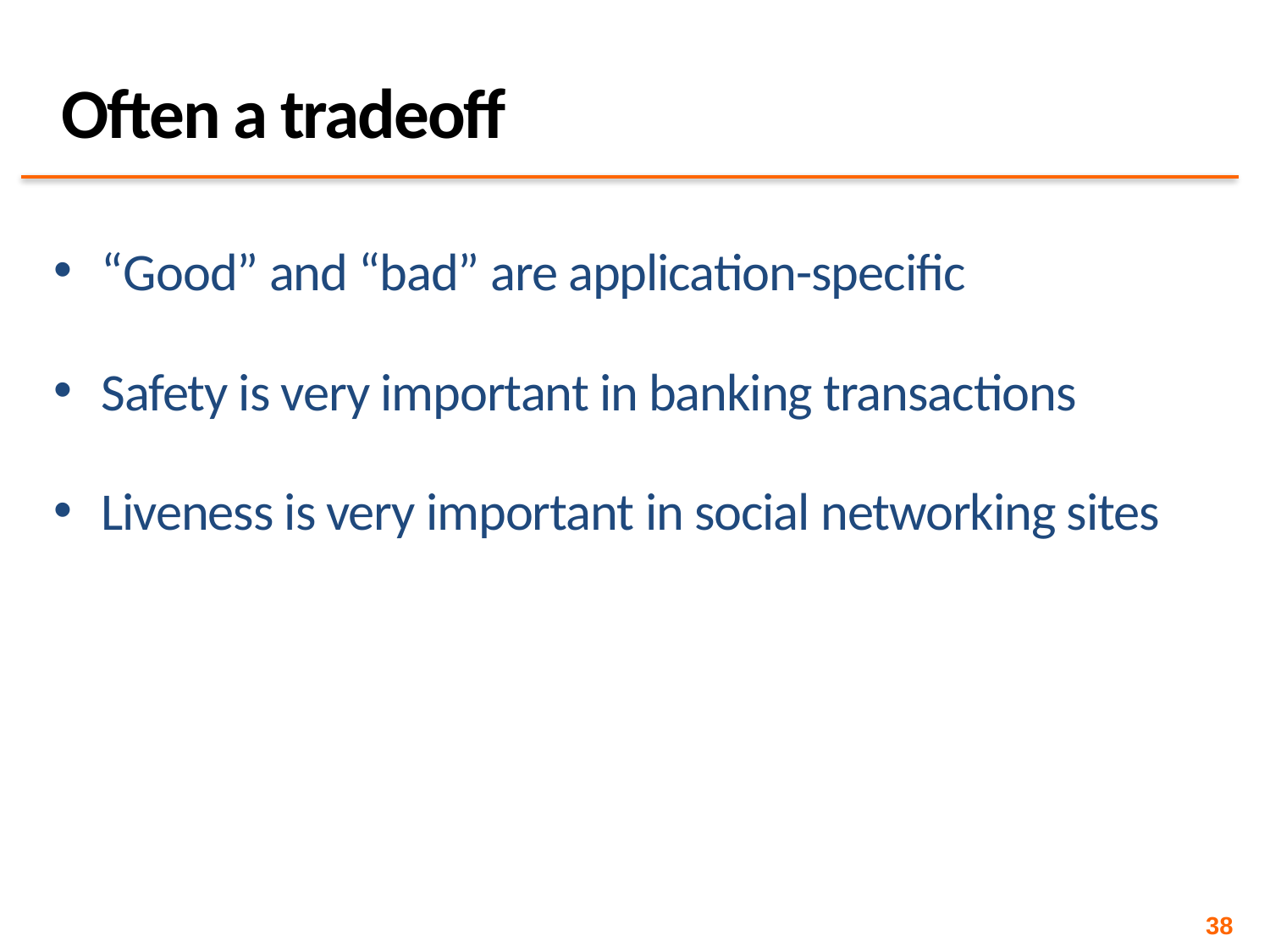

# Often a tradeoff
“Good” and “bad” are application-specific
Safety is very important in banking transactions
Liveness is very important in social networking sites
38